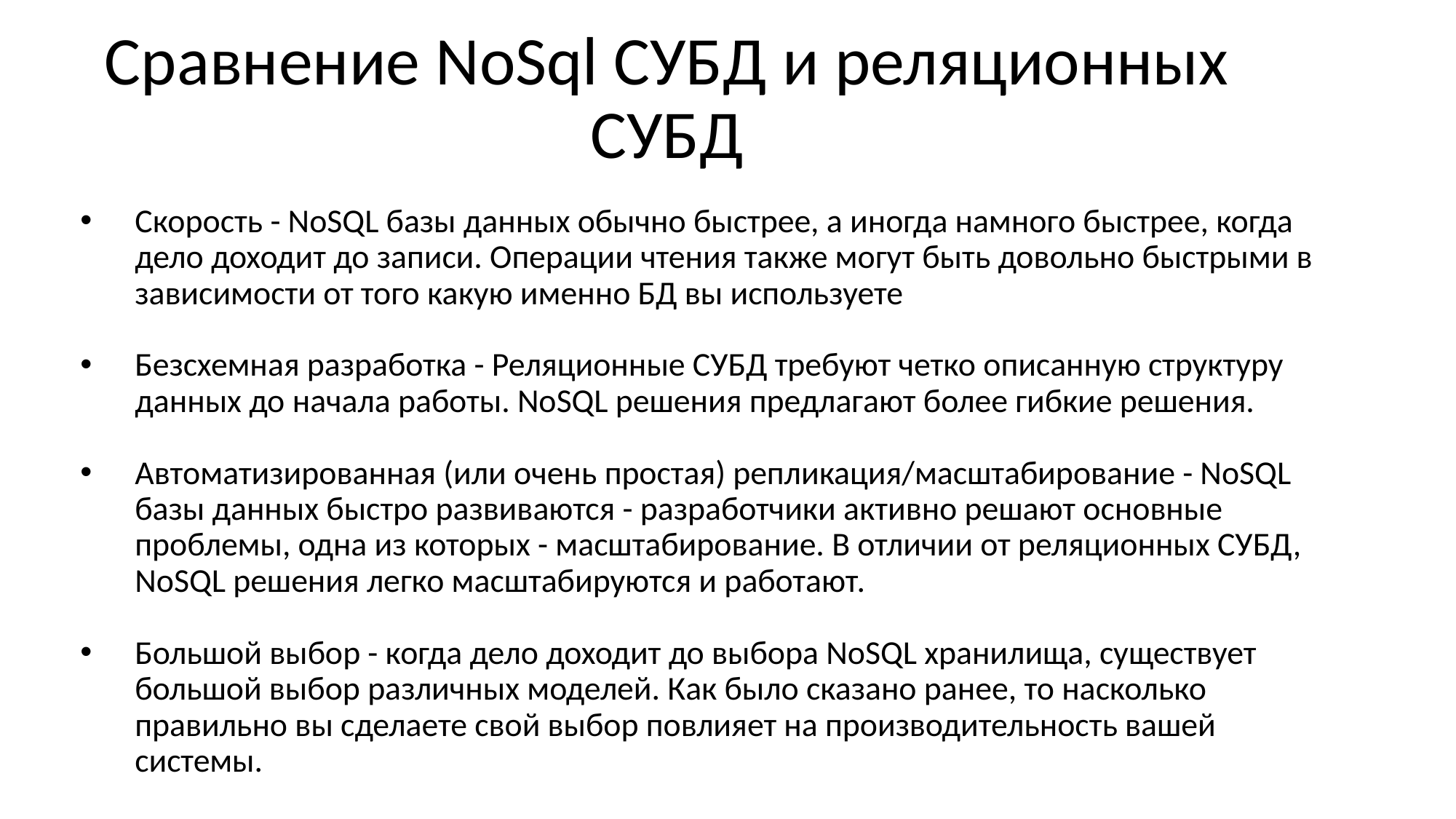

Сравнение NoSql СУБД и реляционных СУБД
Скорость - NoSQL базы данных обычно быстрее, а иногда намного быстрее, когда дело доходит до записи. Операции чтения также могут быть довольно быстрыми в зависимости от того какую именно БД вы используете

Безсхемная разработка - Реляционные СУБД требуют четко описанную структуру данных до начала работы. NoSQL решения предлагают более гибкие решения.

Автоматизированная (или очень простая) репликация/масштабирование - NoSQL базы данных быстро развиваются - разработчики активно решают основные проблемы, одна из которых - масштабирование. В отличии от реляционных СУБД, NoSQL решения легко масштабируются и работают.

Большой выбор - когда дело доходит до выбора NoSQL хранилища, существует большой выбор различных моделей. Как было сказано ранее, то насколько правильно вы сделаете свой выбор повлияет на производительность вашей системы.